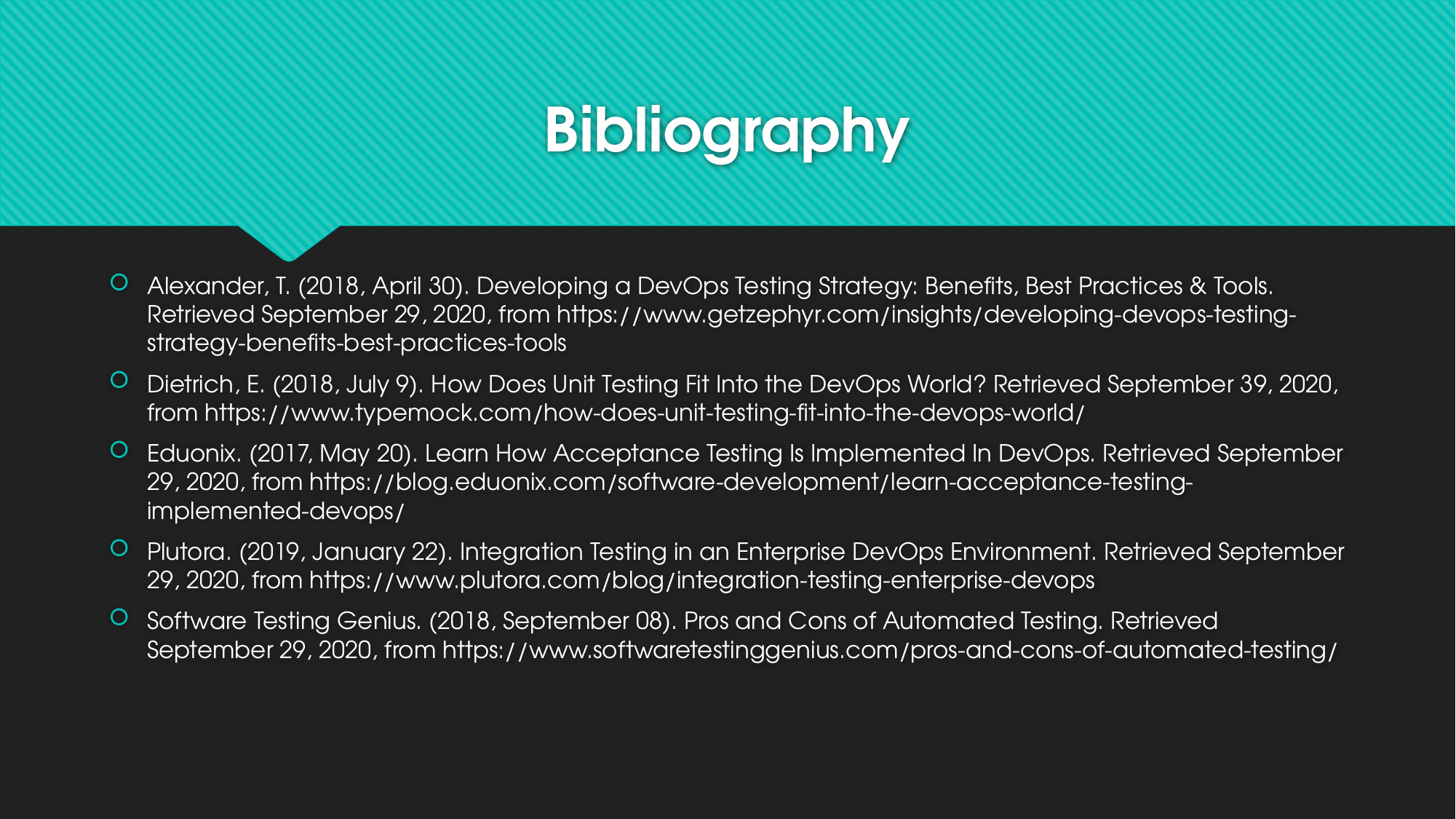

# Bibliography
Alexander, T. (2018, April 30). Developing a DevOps Testing Strategy: Benefits, Best Practices & Tools. Retrieved September 29, 2020, from https://www.getzephyr.com/insights/developing-devops-testing-strategy-benefits-best-practices-tools
Dietrich, E. (2018, July 9). How Does Unit Testing Fit Into the DevOps World? Retrieved September 39, 2020, from https://www.typemock.com/how-does-unit-testing-fit-into-the-devops-world/
Eduonix. (2017, May 20). Learn How Acceptance Testing Is Implemented In DevOps. Retrieved September 29, 2020, from https://blog.eduonix.com/software-development/learn-acceptance-testing-implemented-devops/
Plutora. (2019, January 22). Integration Testing in an Enterprise DevOps Environment. Retrieved September 29, 2020, from https://www.plutora.com/blog/integration-testing-enterprise-devops
Software Testing Genius. (2018, September 08). Pros and Cons of Automated Testing. Retrieved September 29, 2020, from https://www.softwaretestinggenius.com/pros-and-cons-of-automated-testing/